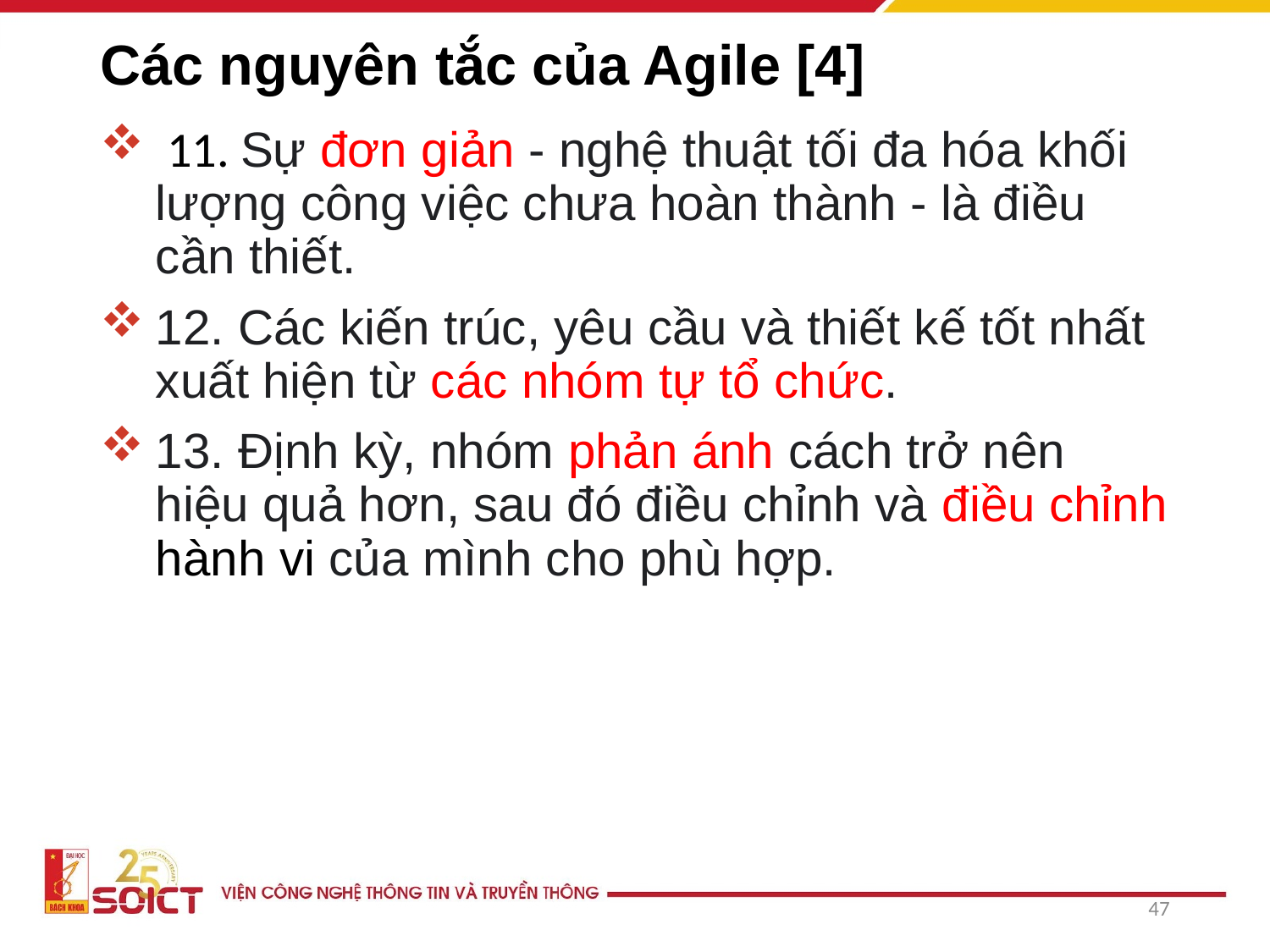

# Các nguyên tắc của Agile [4]
 11. Sự đơn giản - nghệ thuật tối đa hóa khối lượng công việc chưa hoàn thành - là điều cần thiết.
12. Các kiến ​​trúc, yêu cầu và thiết kế tốt nhất xuất hiện từ các nhóm tự tổ chức.
13. Định kỳ, nhóm phản ánh cách trở nên hiệu quả hơn, sau đó điều chỉnh và điều chỉnh hành vi của mình cho phù hợp.

47